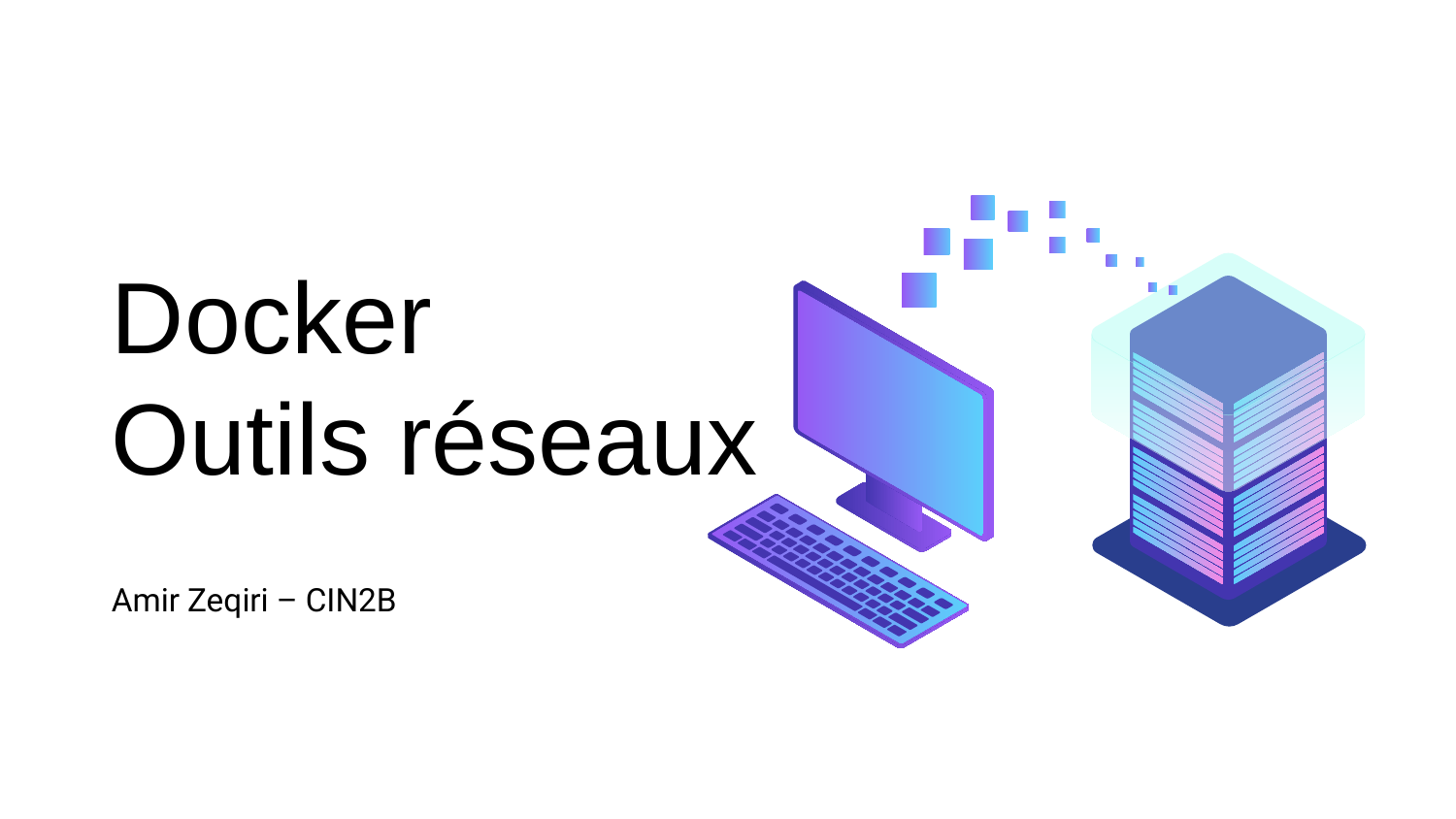

# Docker Outils réseaux

Amir Zeqiri – CIN2B